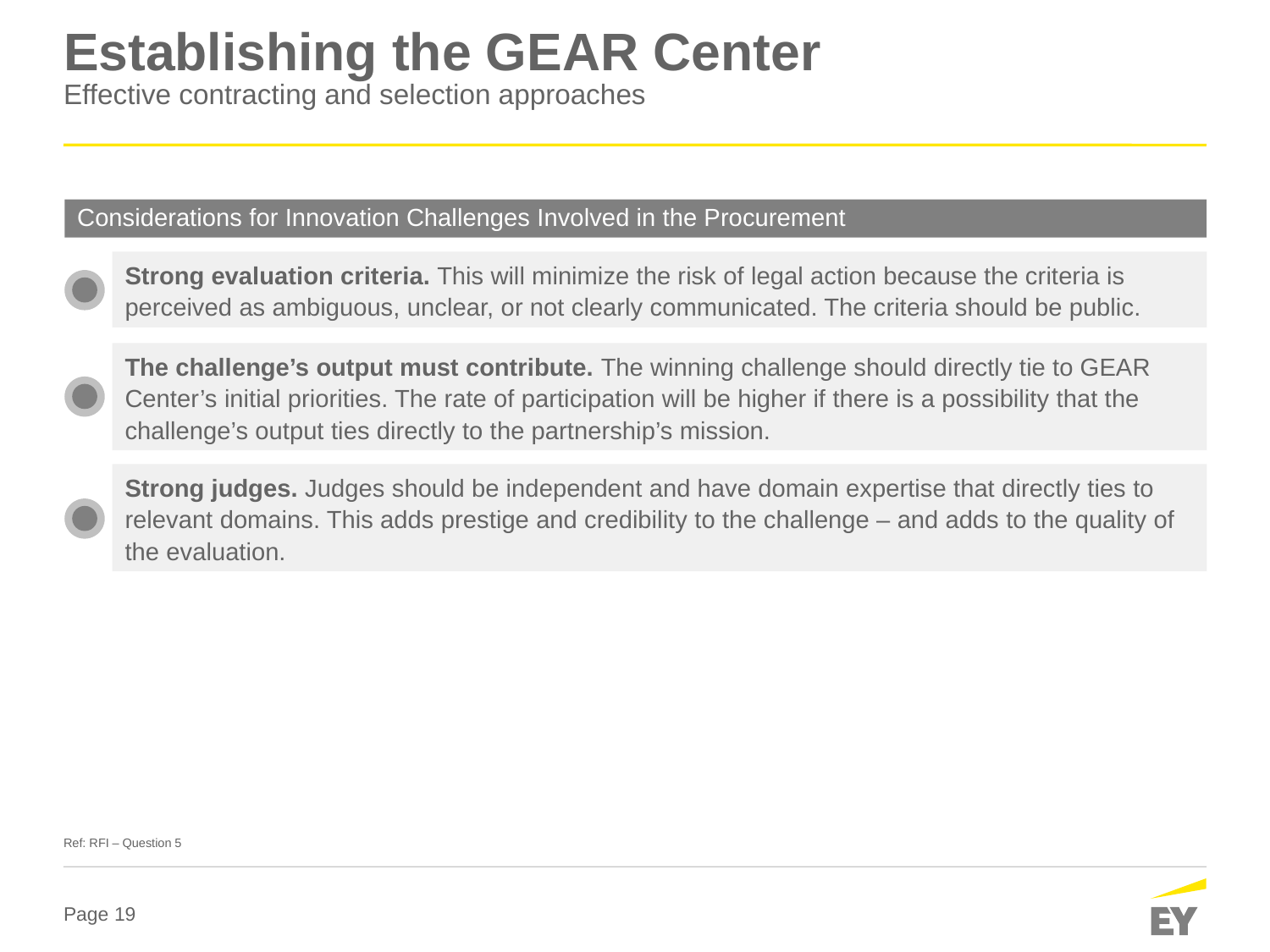

# Establishing the GEAR Center Effective contracting and selection approaches
Considerations for Innovation Challenges Involved in the Procurement
Strong evaluation criteria. This will minimize the risk of legal action because the criteria is perceived as ambiguous, unclear, or not clearly communicated. The criteria should be public.

The challenge’s output must contribute. The winning challenge should directly tie to GEAR Center’s initial priorities. The rate of participation will be higher if there is a possibility that the challenge’s output ties directly to the partnership’s mission.

Strong judges. Judges should be independent and have domain expertise that directly ties to relevant domains. This adds prestige and credibility to the challenge – and adds to the quality of the evaluation.

Ref: RFI – Question 5